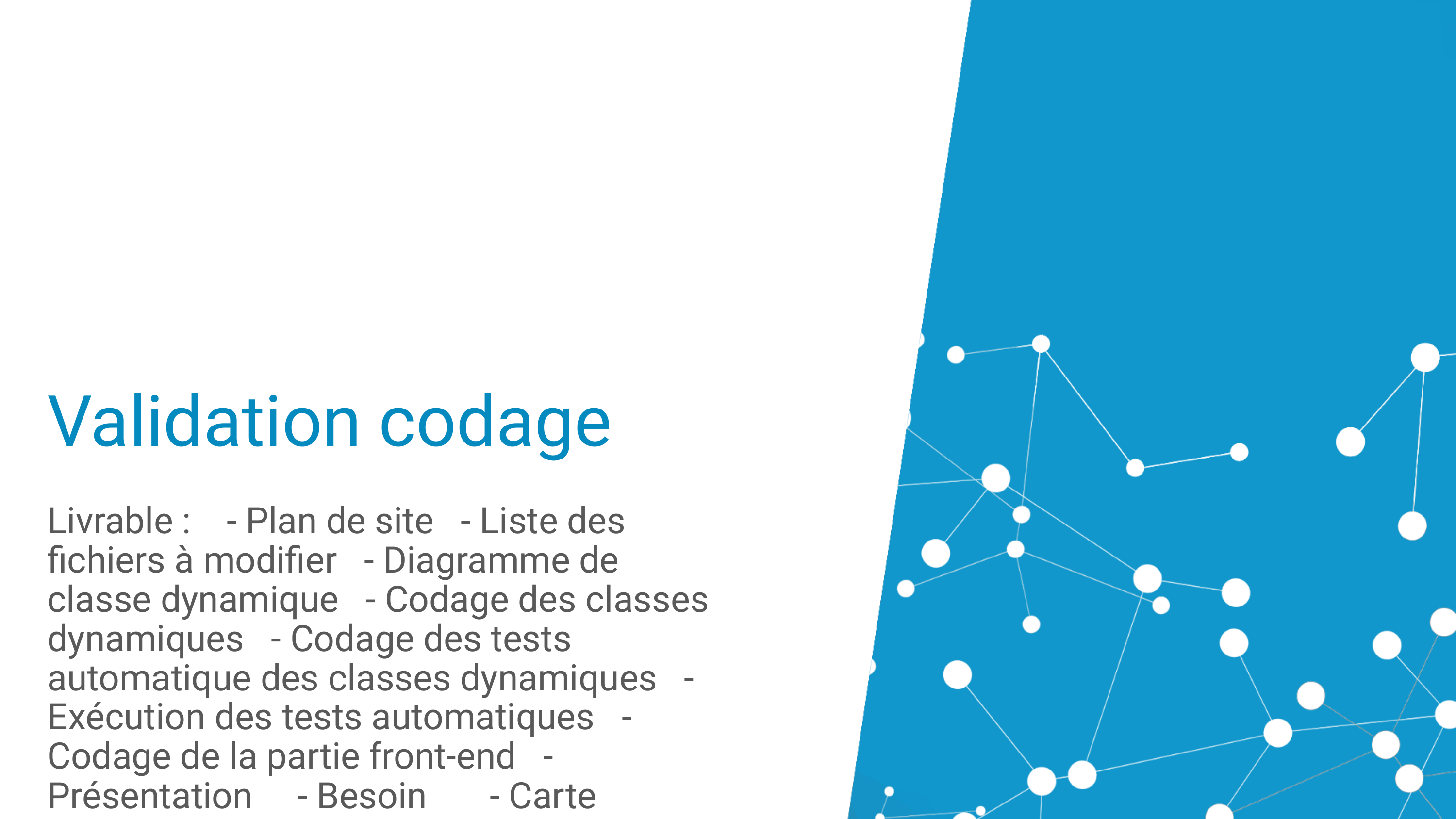

# Validation codage
Livrable :    - Plan de site   - Liste des fichiers à modifier   - Diagramme de classe dynamique   - Codage des classes dynamiques   - Codage des tests automatique des classes dynamiques   - Exécution des tests automatiques   - Codage de la partie front-end   - Présentation     - Besoin       - Carte d'empathie     - Analyse       - Diagramme de classe d'utilisation global       - Diagramme de classe d'utilisation de sprint       - Diagramme de classe d'utilisation détaille        - Liste des scénarios       - Diagramme de séquence de chaque scénario     - Conception       - Diagramme de classe       - Liste des classe à utiliser        - Lite des classe à modifier       - Diagramme de classe dynamique        - Algorithme          - Diagramme de séquence dynamique     - Codage     - Validation de pull request par code-review     - Test par le chef de projet